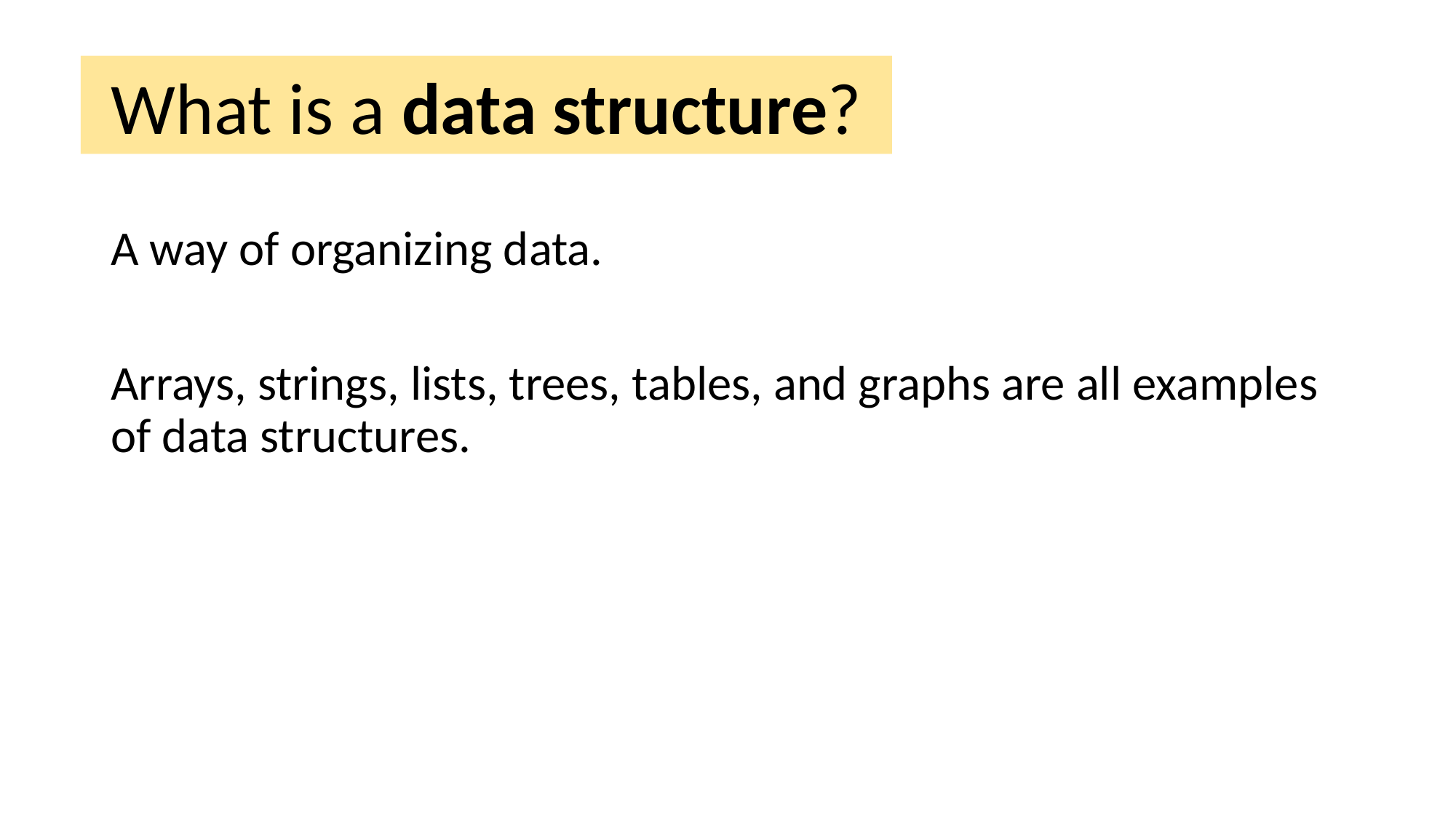

What is a data structure?
A way of organizing data.

Arrays, strings, lists, trees, tables, and graphs are all examples of data structures.